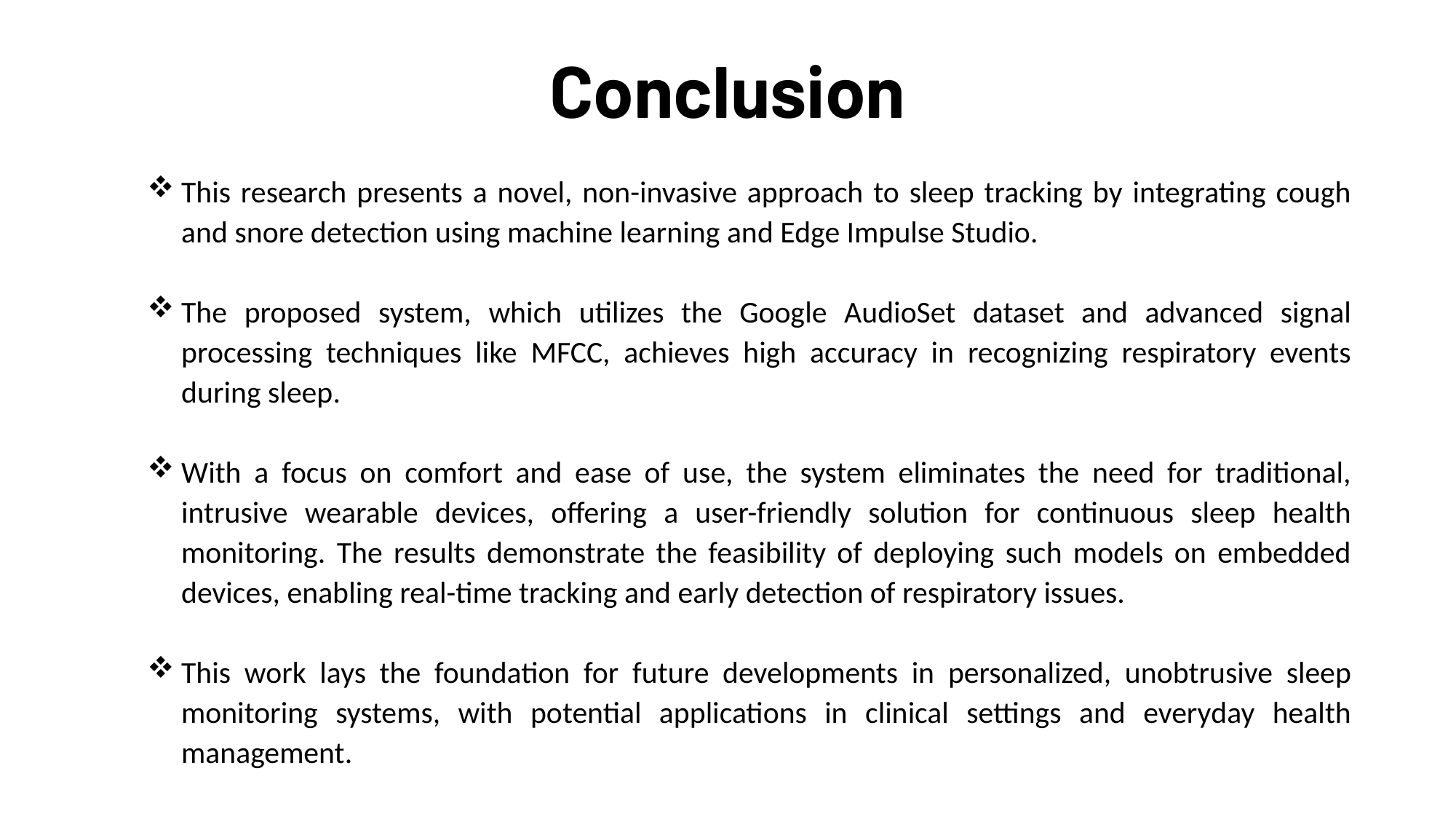

Conclusion
This research presents a novel, non-invasive approach to sleep tracking by integrating cough and snore detection using machine learning and Edge Impulse Studio.

The proposed system, which utilizes the Google AudioSet dataset and advanced signal processing techniques like MFCC, achieves high accuracy in recognizing respiratory events during sleep.

With a focus on comfort and ease of use, the system eliminates the need for traditional, intrusive wearable devices, offering a user-friendly solution for continuous sleep health monitoring. The results demonstrate the feasibility of deploying such models on embedded devices, enabling real-time tracking and early detection of respiratory issues.

This work lays the foundation for future developments in personalized, unobtrusive sleep monitoring systems, with potential applications in clinical settings and everyday health management.